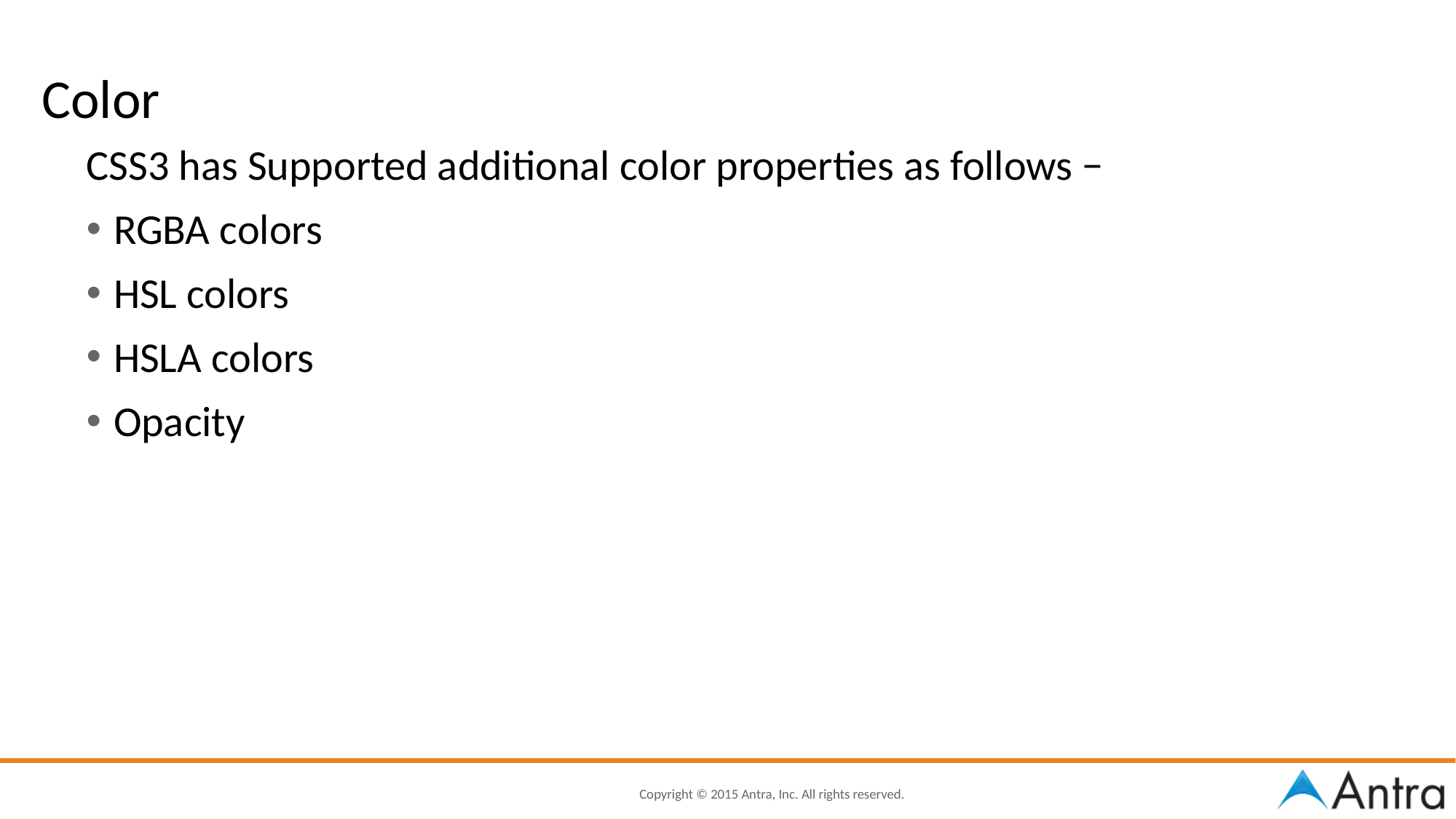

# Color
CSS3 has Supported additional color properties as follows −
RGBA colors
HSL colors
HSLA colors
Opacity